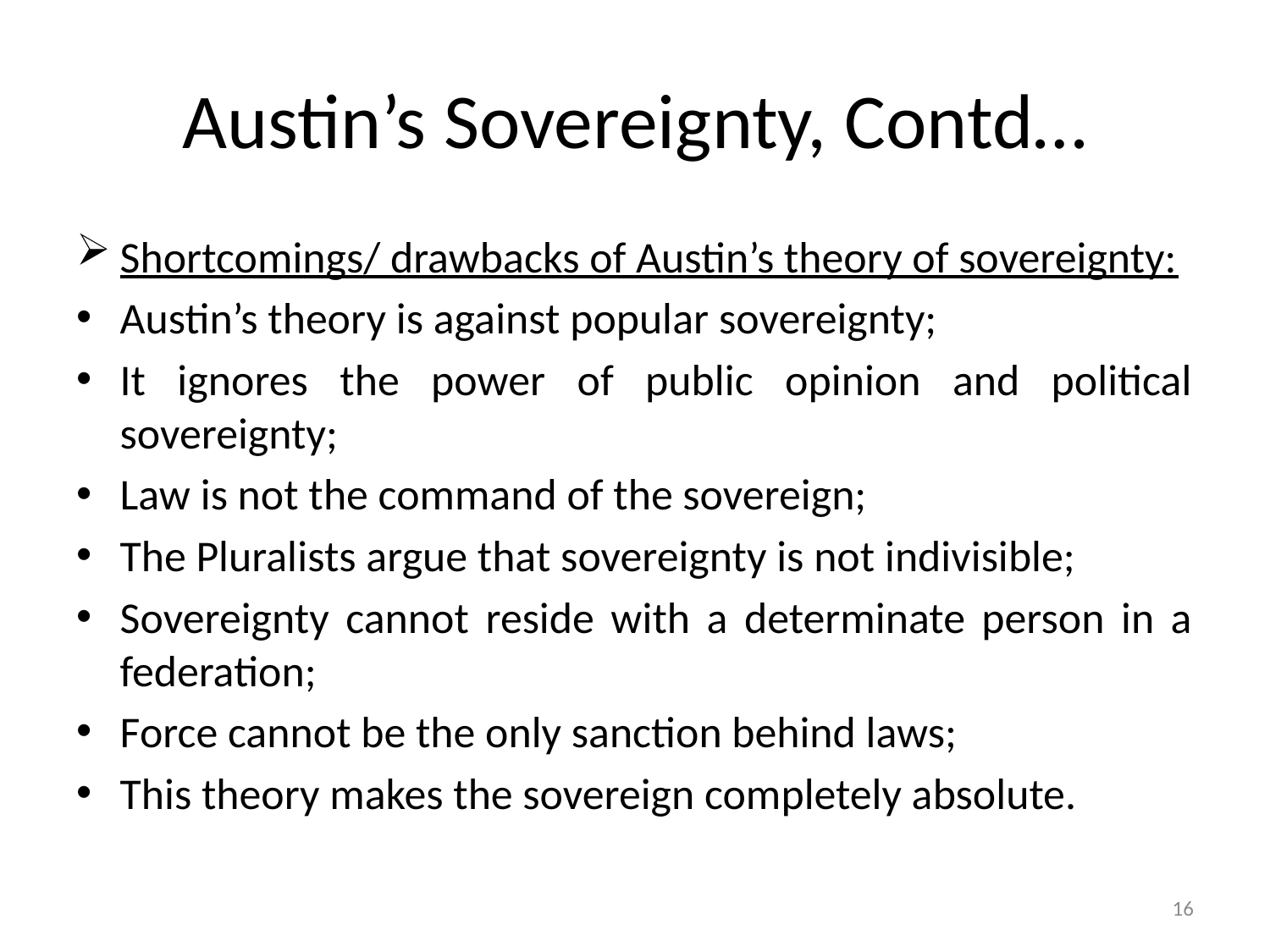

# Austin’s Sovereignty, Contd…
Shortcomings/ drawbacks of Austin’s theory of sovereignty:
Austin’s theory is against popular sovereignty;
It ignores the power of public opinion and political sovereignty;
Law is not the command of the sovereign;
The Pluralists argue that sovereignty is not indivisible;
Sovereignty cannot reside with a determinate person in a federation;
Force cannot be the only sanction behind laws;
This theory makes the sovereign completely absolute.
16